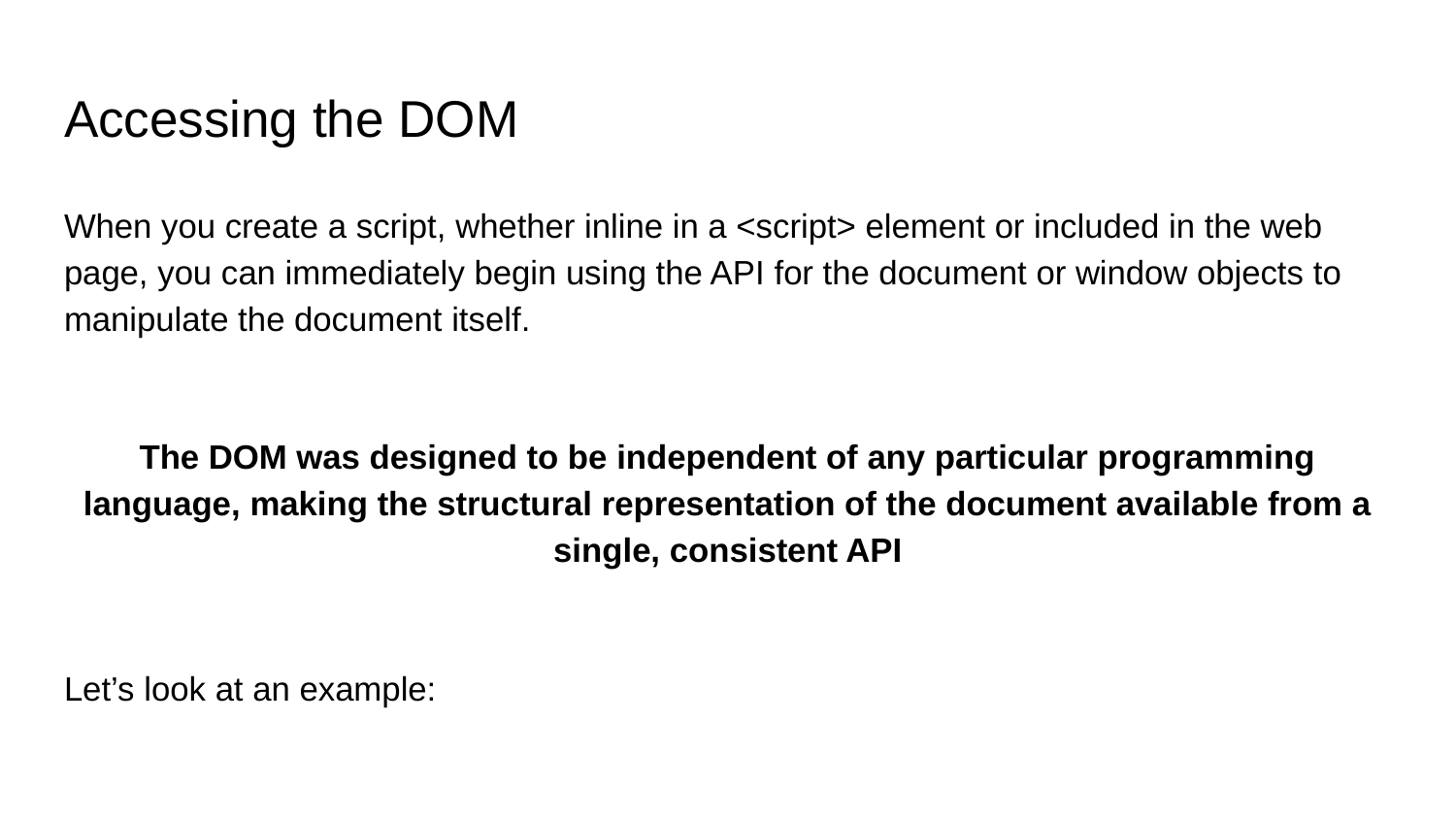

# Accessing the DOM
When you create a script, whether inline in a <script> element or included in the web page, you can immediately begin using the API for the document or window objects to manipulate the document itself.

The DOM was designed to be independent of any particular programming language, making the structural representation of the document available from a single, consistent API

Let’s look at an example: